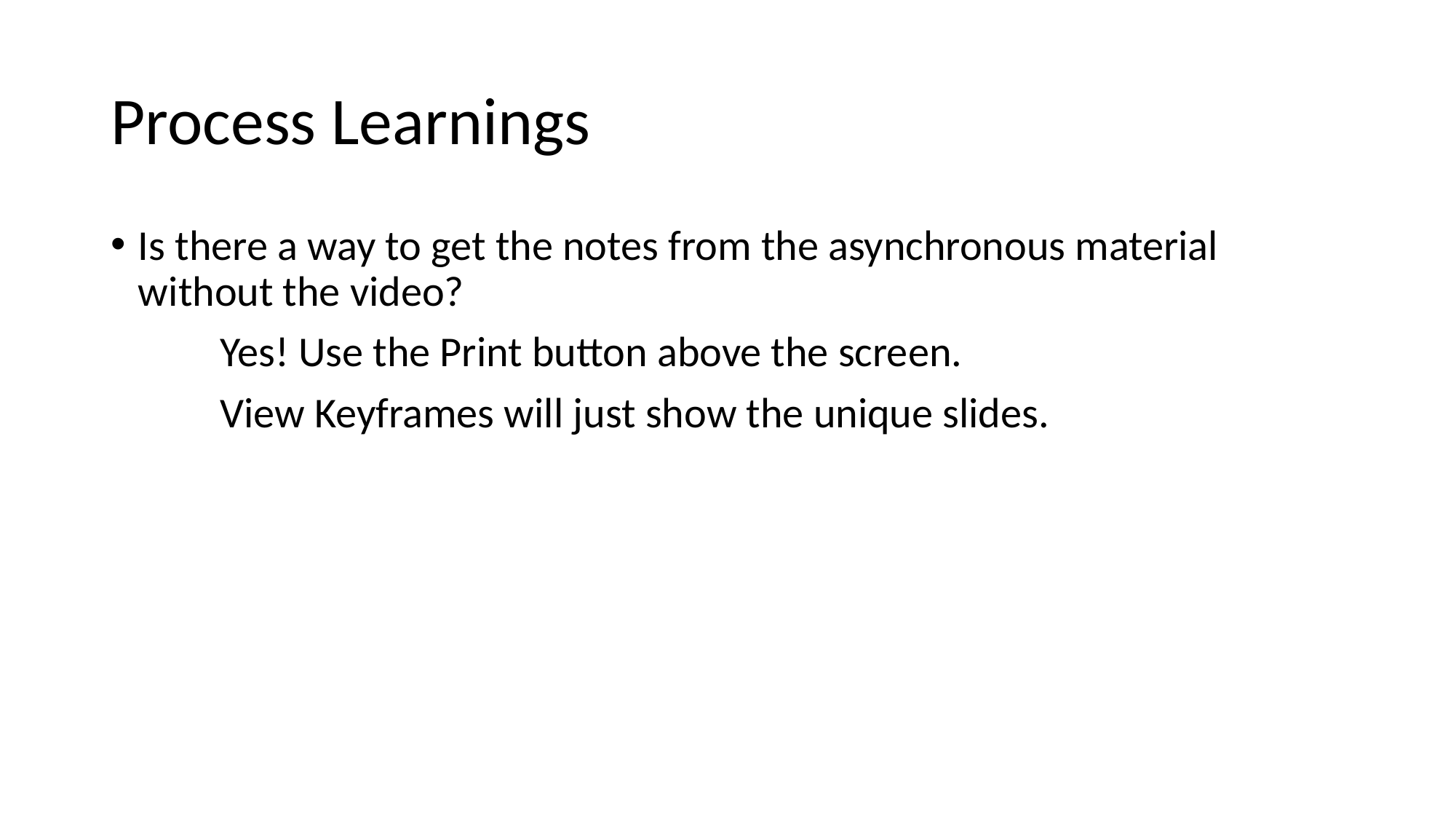

# Process Learnings
Is there a way to get the notes from the asynchronous material without the video?
	Yes! Use the Print button above the screen.
   	View Keyframes will just show the unique slides.